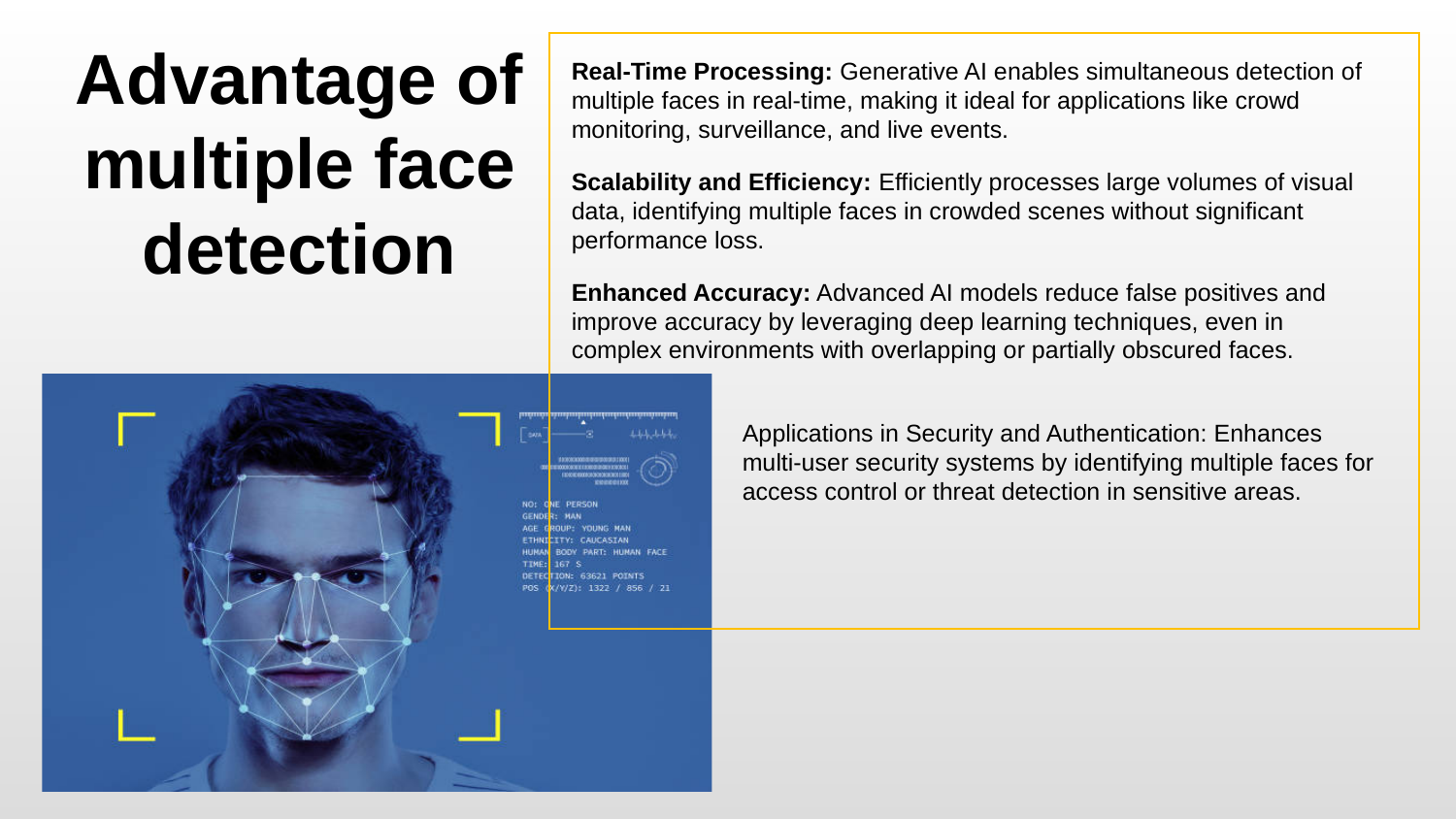

Advantage of multiple face detection

Real-Time Processing: Generative AI enables simultaneous detection of multiple faces in real-time, making it ideal for applications like crowd monitoring, surveillance, and live events.

Scalability and Efficiency: Efficiently processes large volumes of visual data, identifying multiple faces in crowded scenes without significant performance loss.

Enhanced Accuracy: Advanced AI models reduce false positives and improve accuracy by leveraging deep learning techniques, even in complex environments with overlapping or partially obscured faces.

Applications in Security and Authentication: Enhances multi-user security systems by identifying multiple faces for access control or threat detection in sensitive areas.